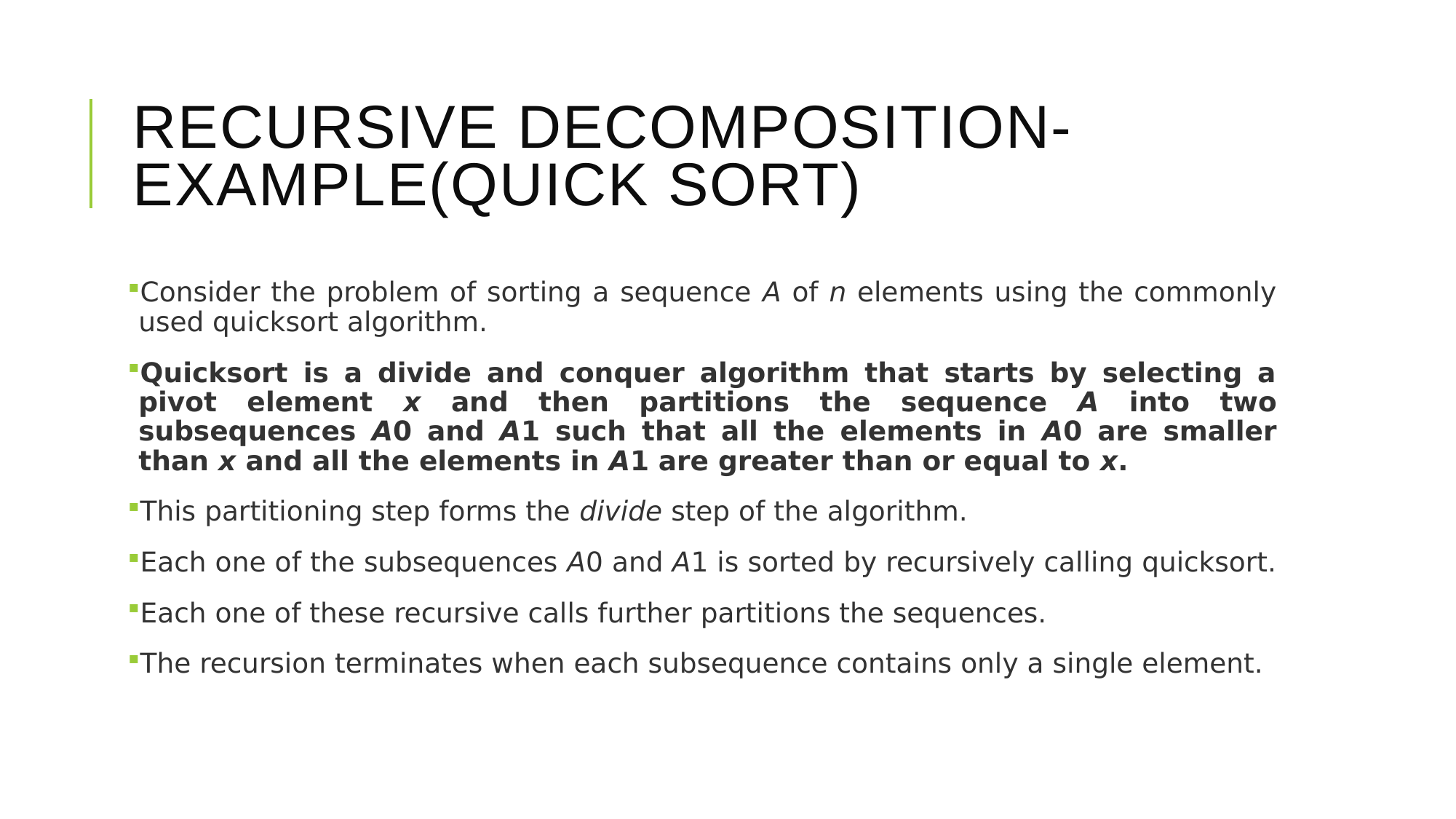

# Recursive decomposition- example(Quick sort)
Consider the problem of sorting a sequence A of n elements using the commonly used quicksort algorithm.
Quicksort is a divide and conquer algorithm that starts by selecting a pivot element x and then partitions the sequence A into two subsequences A0 and A1 such that all the elements in A0 are smaller than x and all the elements in A1 are greater than or equal to x.
This partitioning step forms the divide step of the algorithm.
Each one of the subsequences A0 and A1 is sorted by recursively calling quicksort.
Each one of these recursive calls further partitions the sequences.
The recursion terminates when each subsequence contains only a single element.